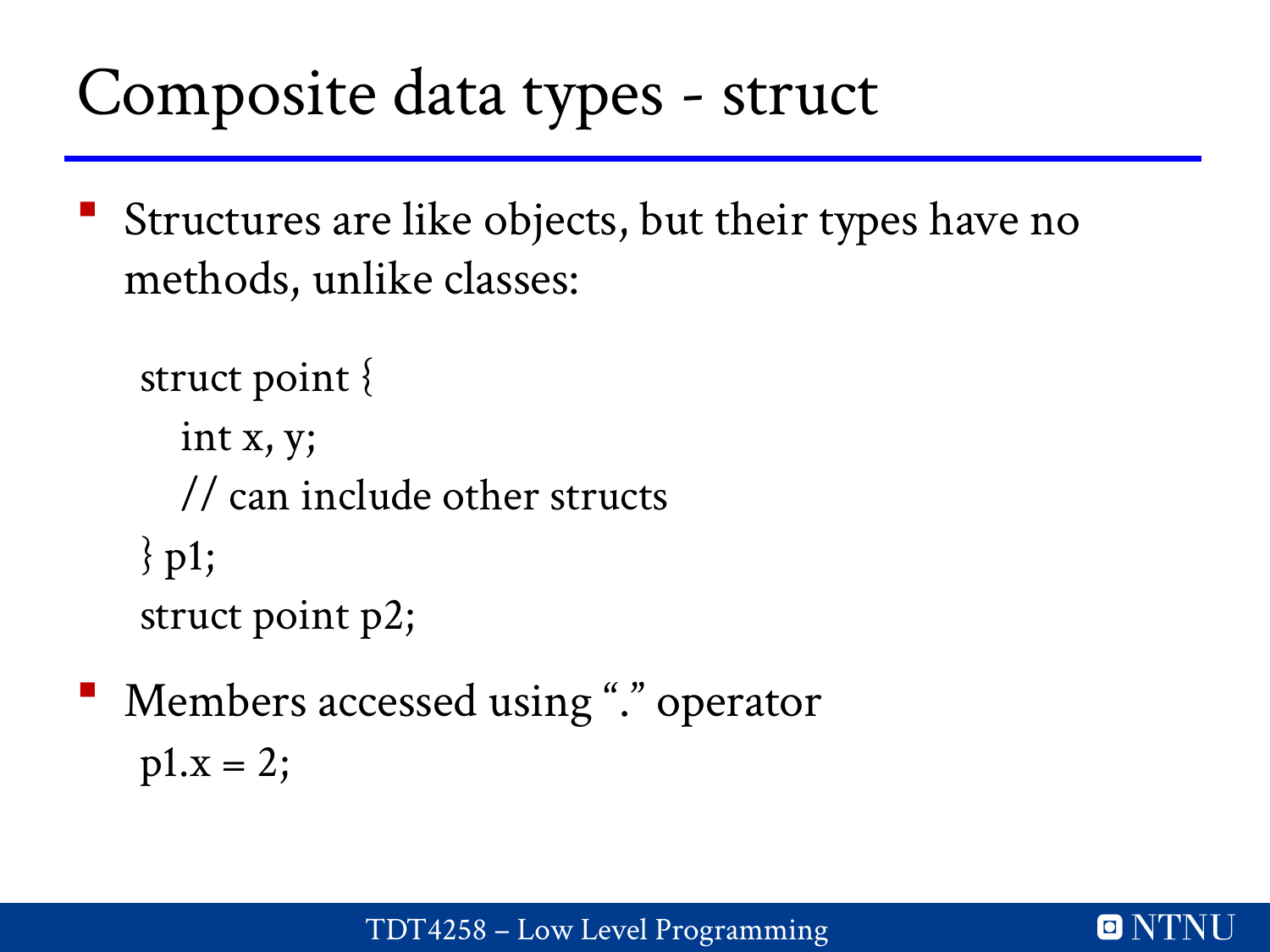

# Composite data types - struct
Structures are like objects, but their types have no methods, unlike classes:

struct point {
    int x, y;
    // can include other structs
} p1;
struct point p2;
Members accessed using “.” operator
p1.x = 2;